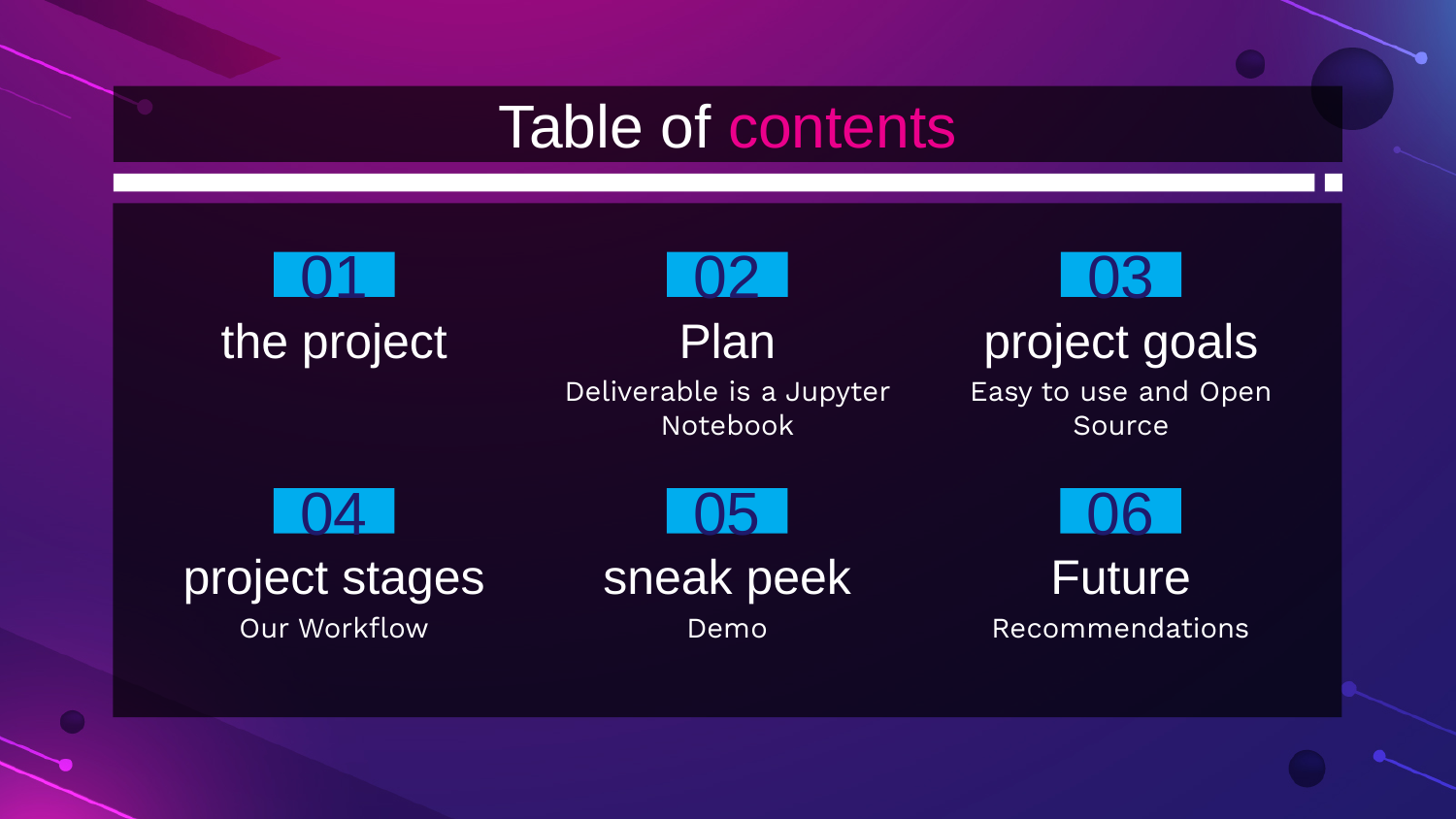

# Table of contents

02
01
03
the project
Plan
project goals
Deliverable is a Jupyter Notebook
Easy to use and Open Source
04
05
06
project stages
sneak peek
Future
Our Workflow
Demo
Recommendations